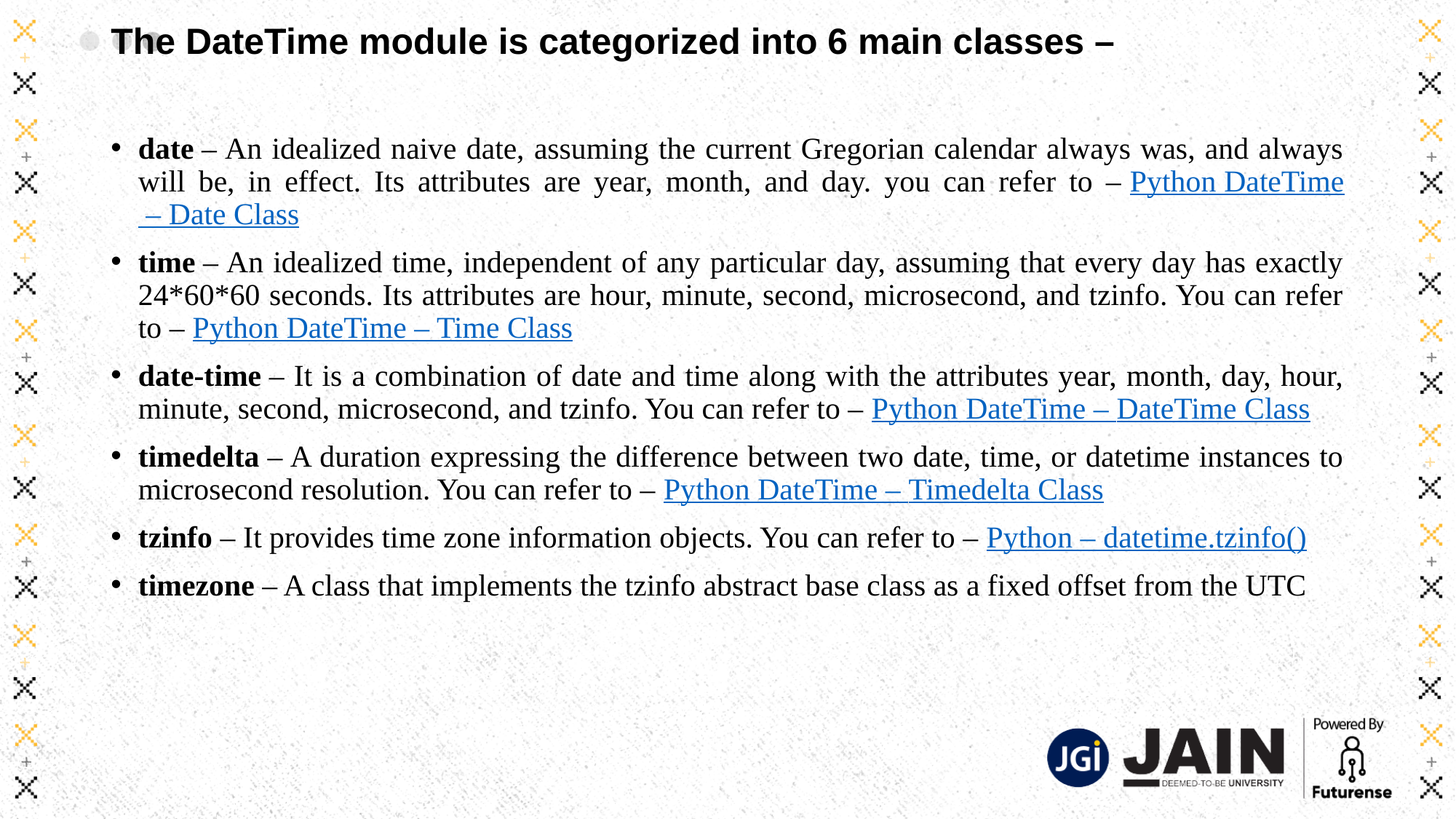

# The DateTime module is categorized into 6 main classes –
date – An idealized naive date, assuming the current Gregorian calendar always was, and always will be, in effect. Its attributes are year, month, and day. you can refer to – Python DateTime – Date Class
time – An idealized time, independent of any particular day, assuming that every day has exactly 24*60*60 seconds. Its attributes are hour, minute, second, microsecond, and tzinfo. You can refer to – Python DateTime – Time Class
date-time – It is a combination of date and time along with the attributes year, month, day, hour, minute, second, microsecond, and tzinfo. You can refer to – Python DateTime – DateTime Class
timedelta – A duration expressing the difference between two date, time, or datetime instances to microsecond resolution. You can refer to – Python DateTime – Timedelta Class
tzinfo – It provides time zone information objects. You can refer to – Python – datetime.tzinfo()
timezone – A class that implements the tzinfo abstract base class as a fixed offset from the UTC